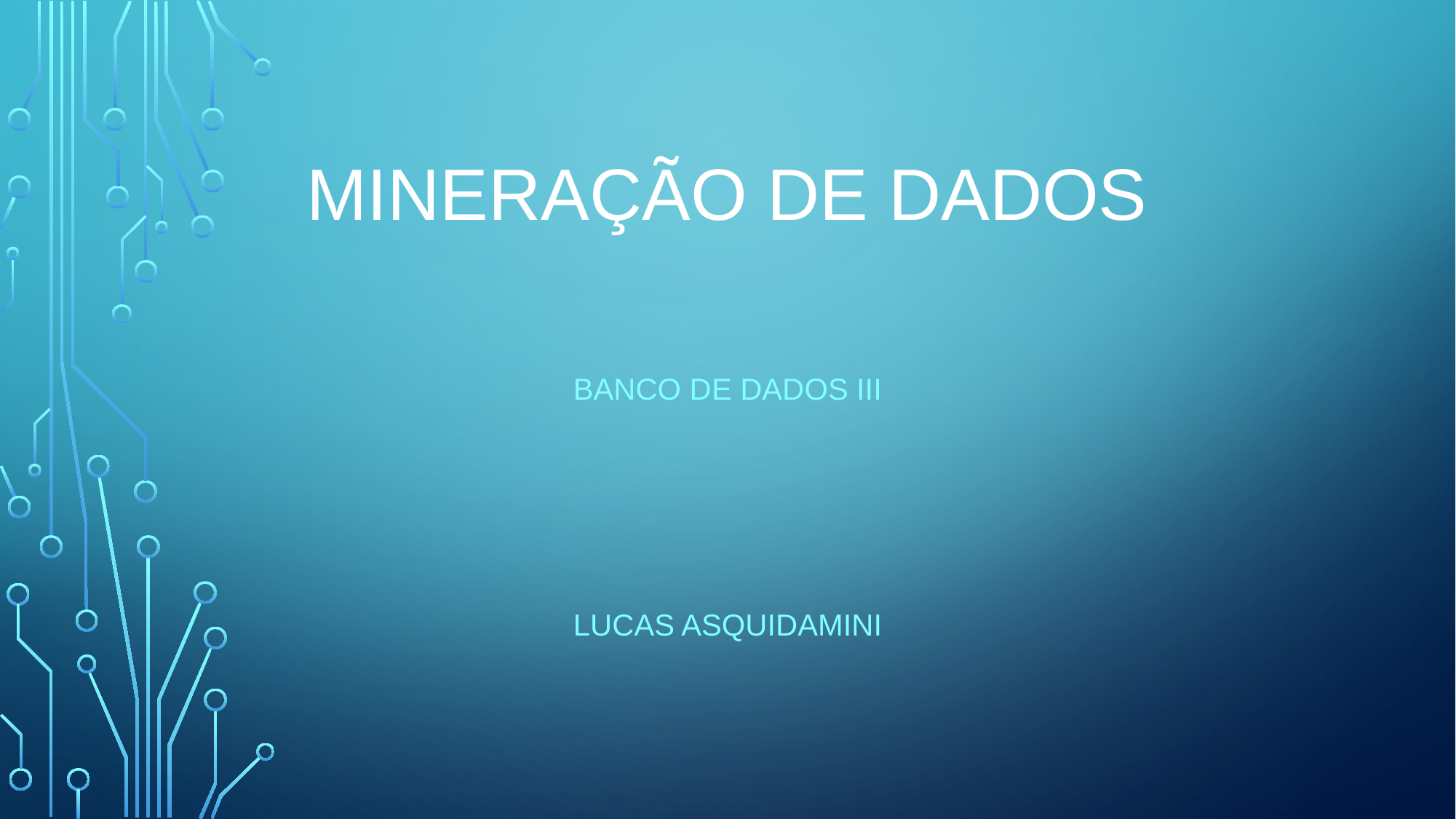

# Mineração de Dados
Banco de Dados III

Lucas Asquidamini